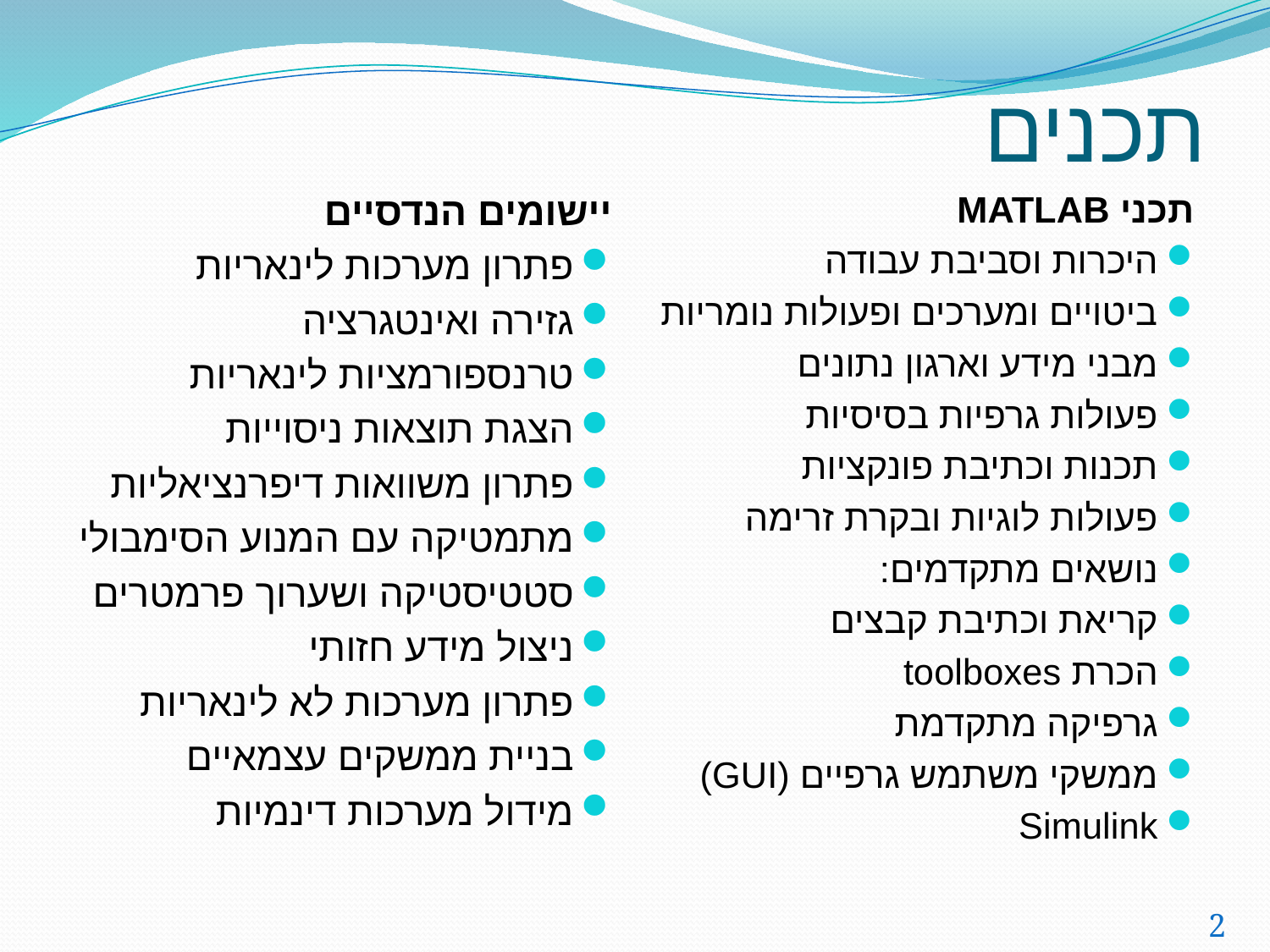

# תכנים
יישומים הנדסיים
פתרון מערכות לינאריות
גזירה ואינטגרציה
טרנספורמציות לינאריות
הצגת תוצאות ניסוייות
פתרון משוואות דיפרנציאליות
מתמטיקה עם המנוע הסימבולי
סטטיסטיקה ושערוך פרמטרים
ניצול מידע חזותי
פתרון מערכות לא לינאריות
בניית ממשקים עצמאיים
מידול מערכות דינמיות
תכני MATLAB
היכרות וסביבת עבודה
ביטויים ומערכים ופעולות נומריות
מבני מידע וארגון נתונים
פעולות גרפיות בסיסיות
תכנות וכתיבת פונקציות
פעולות לוגיות ובקרת זרימה
נושאים מתקדמים:
קריאת וכתיבת קבצים
הכרת toolboxes
גרפיקה מתקדמת
ממשקי משתמש גרפיים (GUI)
Simulink